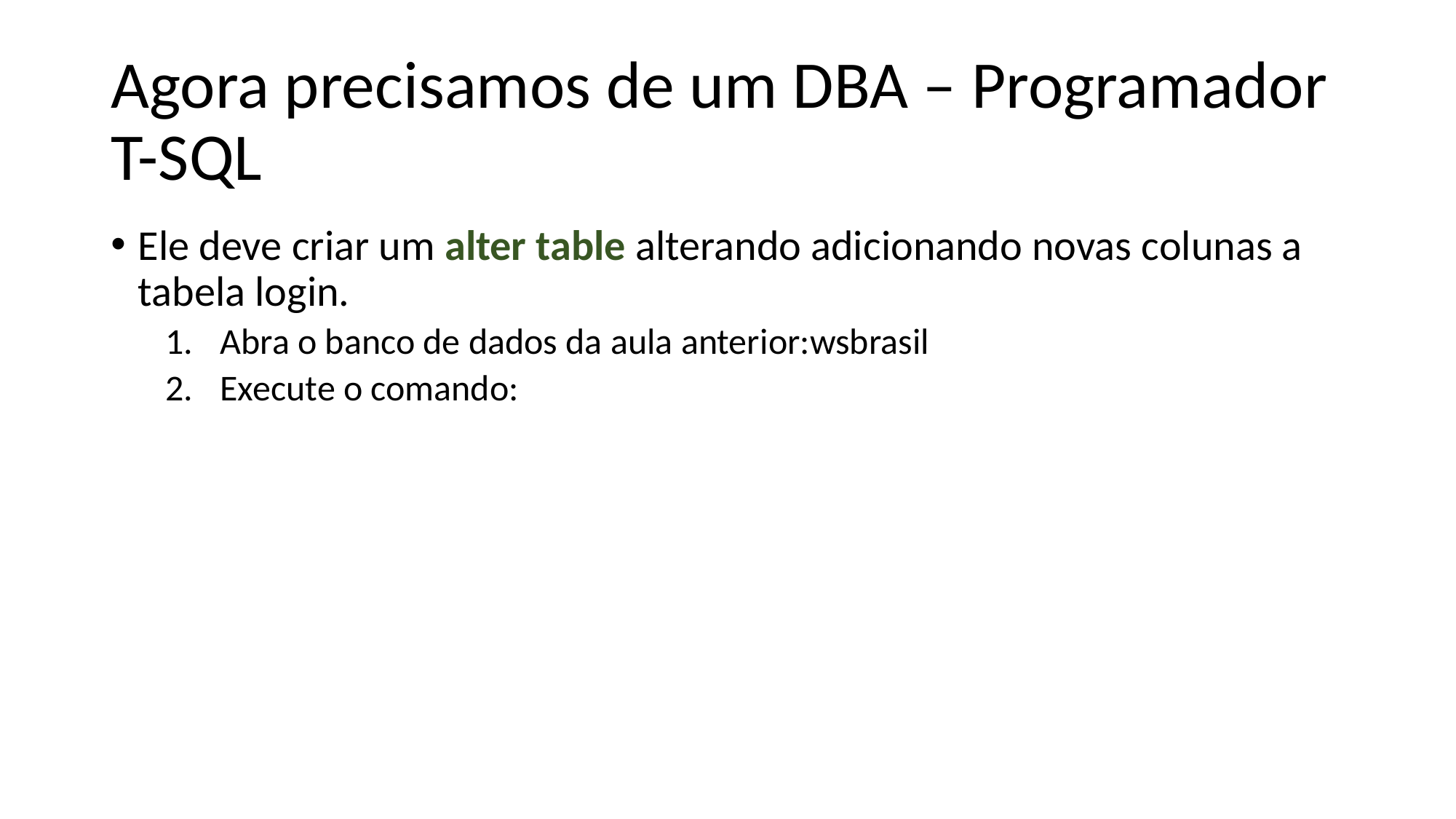

# Agora precisamos de um DBA – Programador T-SQL
Ele deve criar um alter table alterando adicionando novas colunas a tabela login.
Abra o banco de dados da aula anterior:wsbrasil
Execute o comando: